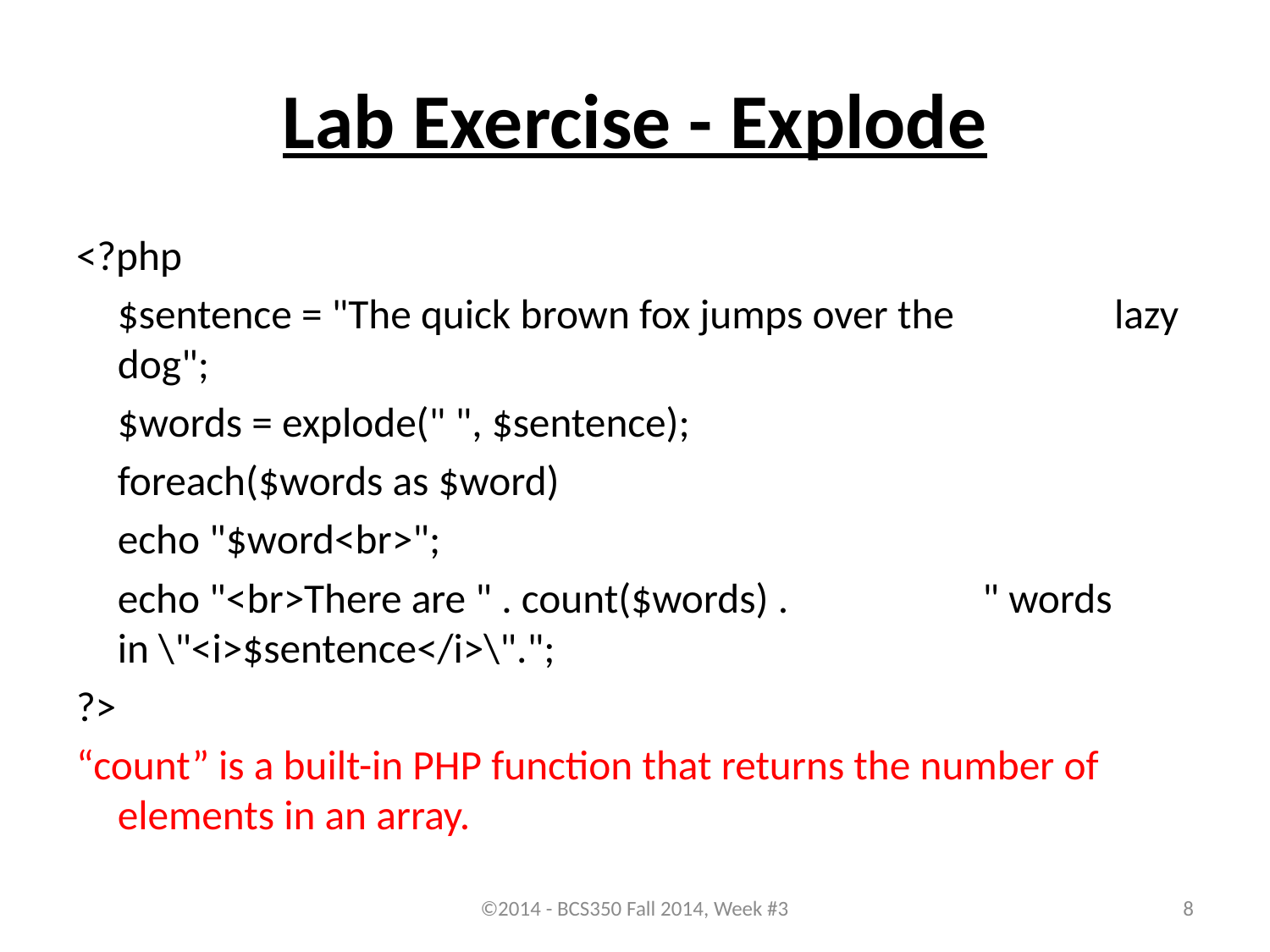

# Lab Exercise - Explode
<?php
	$sentence = "The quick brown fox jumps over the 			      lazy dog";
	$words = explode(" ", $sentence);
	foreach($words as $word)
		echo "$word<br>";
	echo "<br>There are " . count($words) . 		   	  " words in \"<i>$sentence</i>\".";
?>
“count” is a built-in PHP function that returns the number of elements in an array.
©2014 - BCS350 Fall 2014, Week #3
8